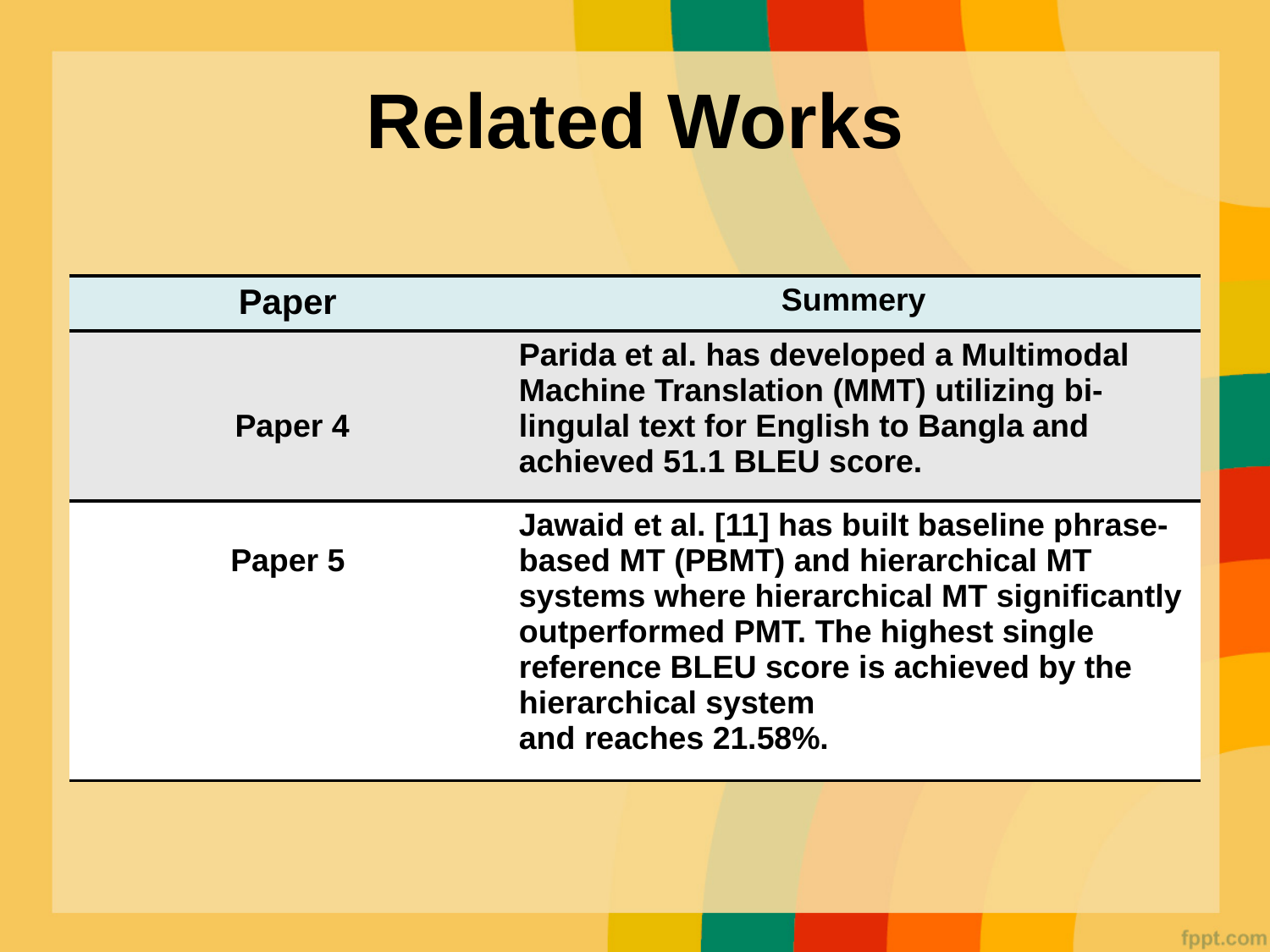

# Related Works
| Paper | Summery |
| --- | --- |
| Paper 4 | Parida et al. has developed a Multimodal Machine Translation (MMT) utilizing bi-lingulal text for English to Bangla and achieved 51.1 BLEU score. |
| Paper 5 | Jawaid et al. [11] has built baseline phrase-based MT (PBMT) and hierarchical MT systems where hierarchical MT significantly outperformed PMT. The highest single reference BLEU score is achieved by the hierarchical system and reaches 21.58%. |